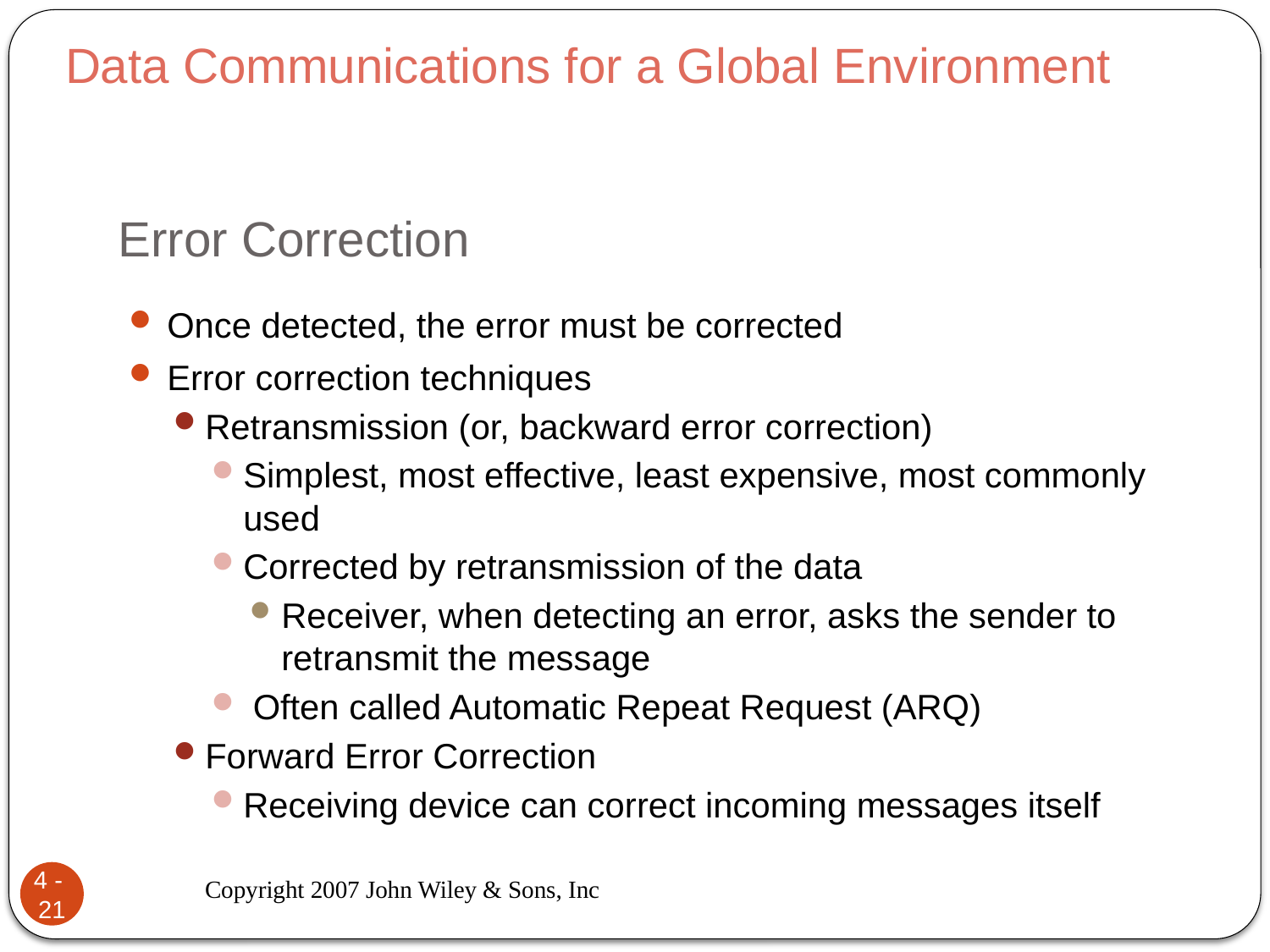

Data Communications for a Global Environment
# Error Correction
Once detected, the error must be corrected
Error correction techniques
Retransmission (or, backward error correction)
Simplest, most effective, least expensive, most commonly used
Corrected by retransmission of the data
Receiver, when detecting an error, asks the sender to retransmit the message
 Often called Automatic Repeat Request (ARQ)
Forward Error Correction
Receiving device can correct incoming messages itself

Copyright 2007 John Wiley & Sons, Inc
4 - 21